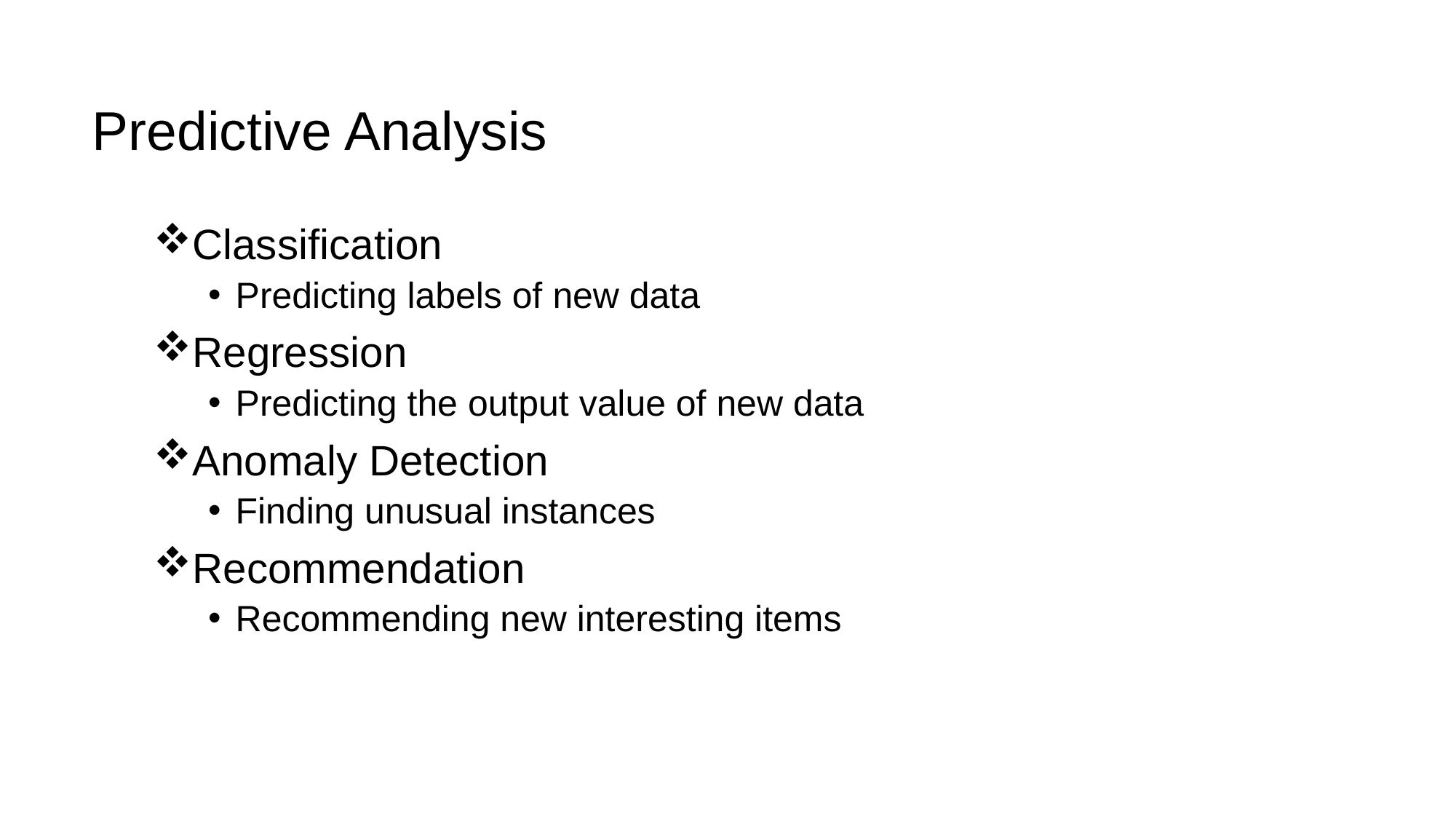

Predictive Analysis
Classification
Predicting labels of new data
Regression
Predicting the output value of new data
Anomaly Detection
Finding unusual instances
Recommendation
Recommending new interesting items